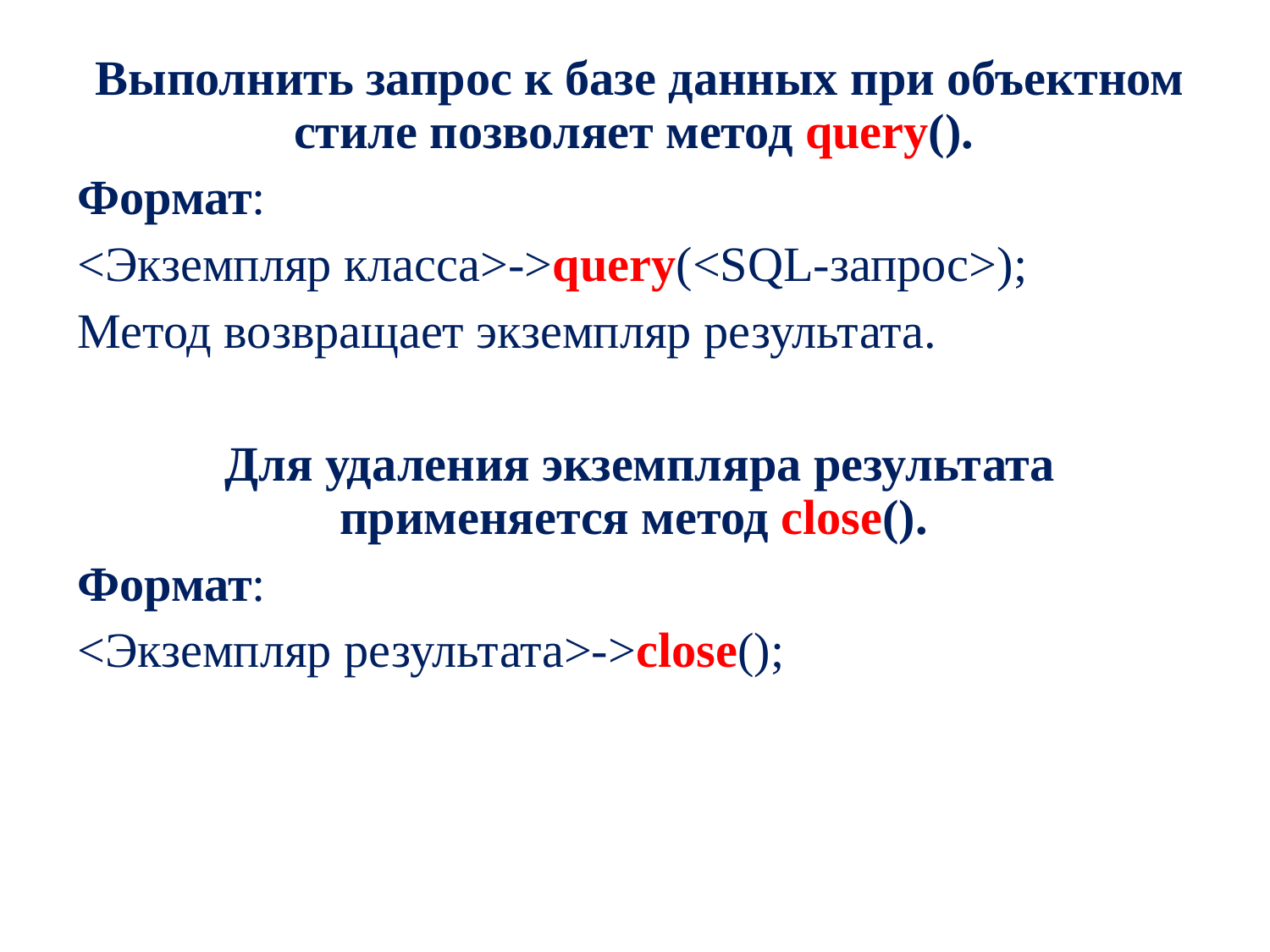

Выполнить запрос к базе данных при объектном стиле позволяет метод query().
Формат:
<Экземпляр класса>->query(<SQL-запрос>);
Метод возвращает экземпляр результата.

Для удаления экземпляра результата применяется метод close().
Формат:
<Экземпляр результата>->close();